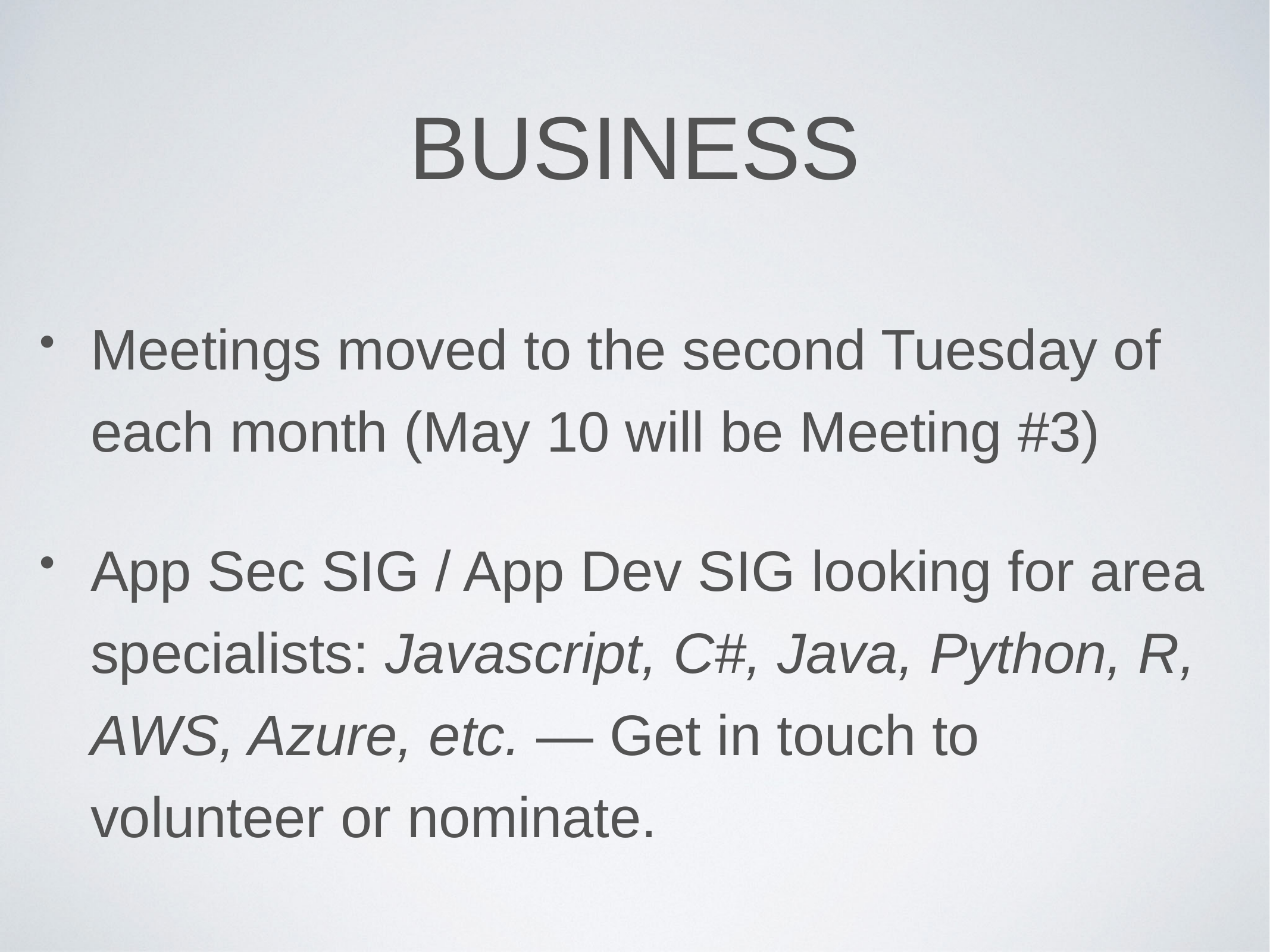

# Business
Meetings moved to the second Tuesday of each month (May 10 will be Meeting #3)
App Sec SIG / App Dev SIG looking for area specialists: Javascript, C#, Java, Python, R, AWS, Azure, etc. — Get in touch to volunteer or nominate.